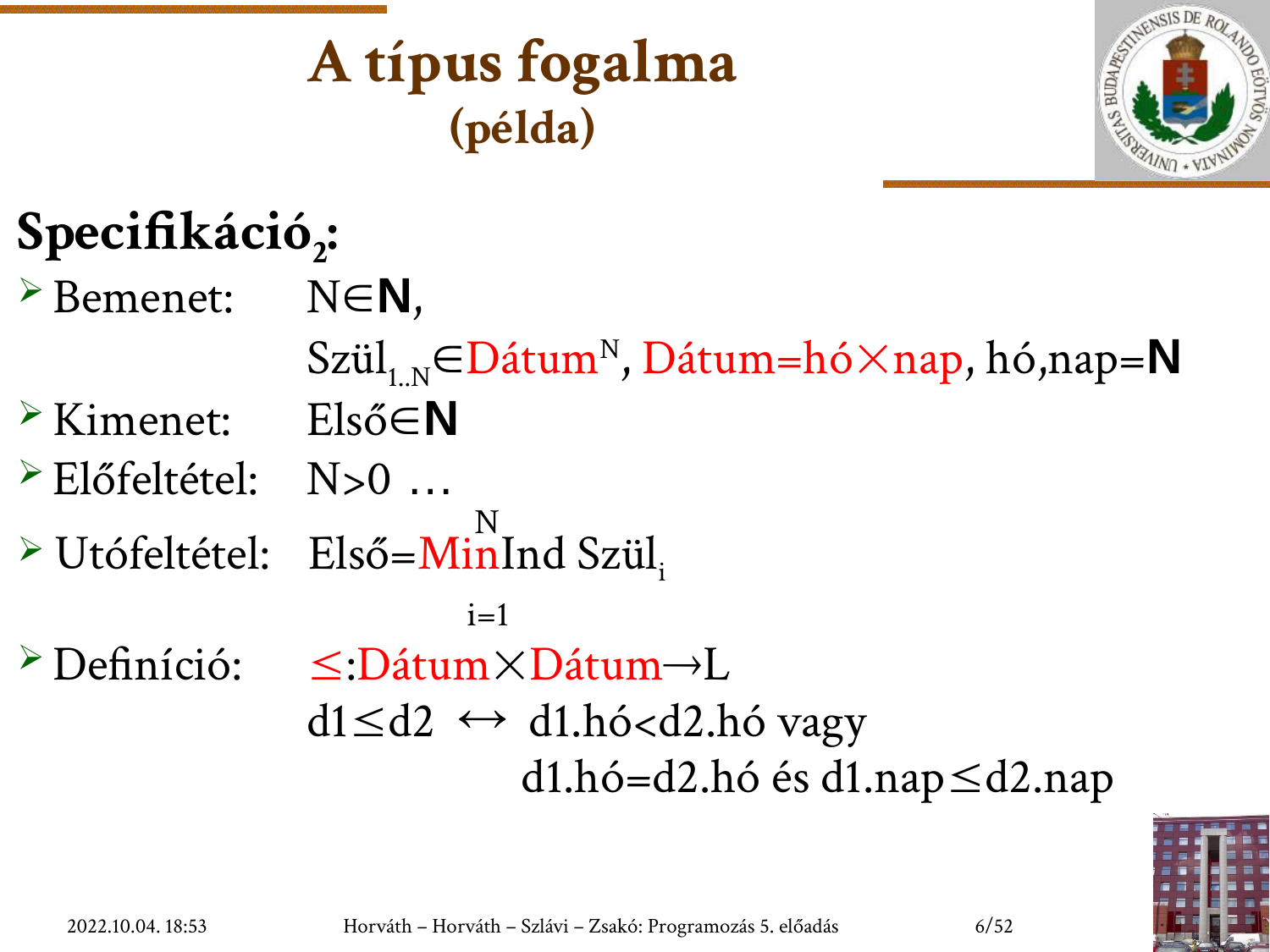

# A típus fogalma (példa)
Specifikáció2:
Bemenet:	N∈N,
	       	Szül1..N∈DátumN, Dátum=hó×nap, hó,nap=N
Kimenet:	Első∈N
Előfeltétel:	N>0 …
	     		   	     N
Utófeltétel:	Első=MinInd Szüli
				    i=1
Definíció:	≤:Dátum×Dátum→L
		d1≤d2  ↔  d1.hó<d2.hó vagy
			        d1.hó=d2.hó és d1.nap≤d2.nap

2022.10.04. 18:53
Horváth – Horváth – Szlávi – Zsakó: Programozás 5. előadás
6/52